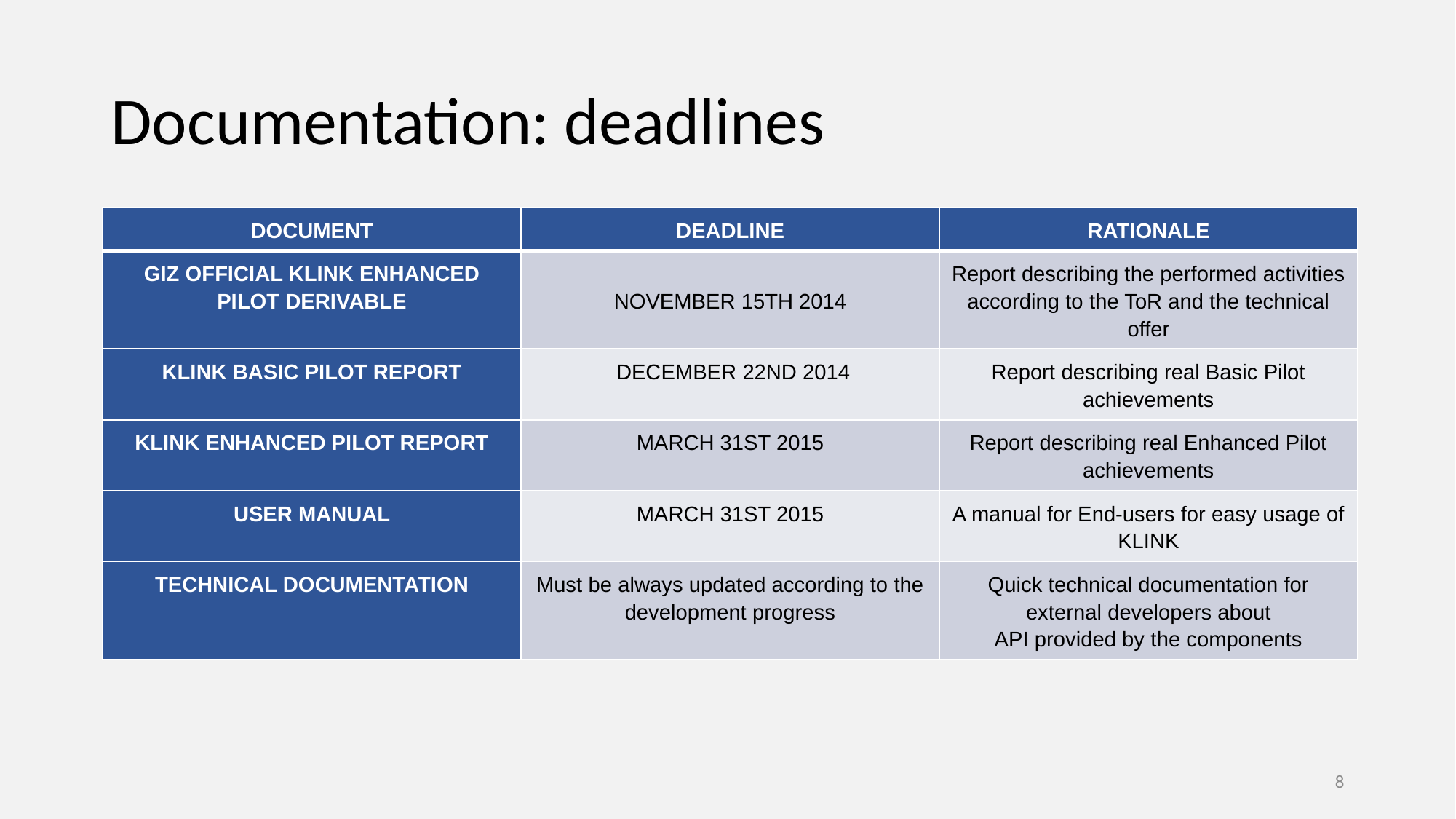

# Documentation: deadlines
| DOCUMENT | DEADLINE | RATIONALE |
| --- | --- | --- |
| GIZ OFFICIAL KLINK ENHANCED PILOT DERIVABLE | NOVEMBER 15TH 2014 | Report describing the performed activities according to the ToR and the technical offer |
| KLINK BASIC PILOT REPORT | DECEMBER 22ND 2014 | Report describing real Basic Pilot achievements |
| KLINK ENHANCED PILOT REPORT | MARCH 31ST 2015 | Report describing real Enhanced Pilot achievements |
| USER MANUAL | MARCH 31ST 2015 | A manual for End-users for easy usage of KLINK |
| TECHNICAL DOCUMENTATION | Must be always updated according to the development progress | Quick technical documentation for external developers about API provided by the components |
8